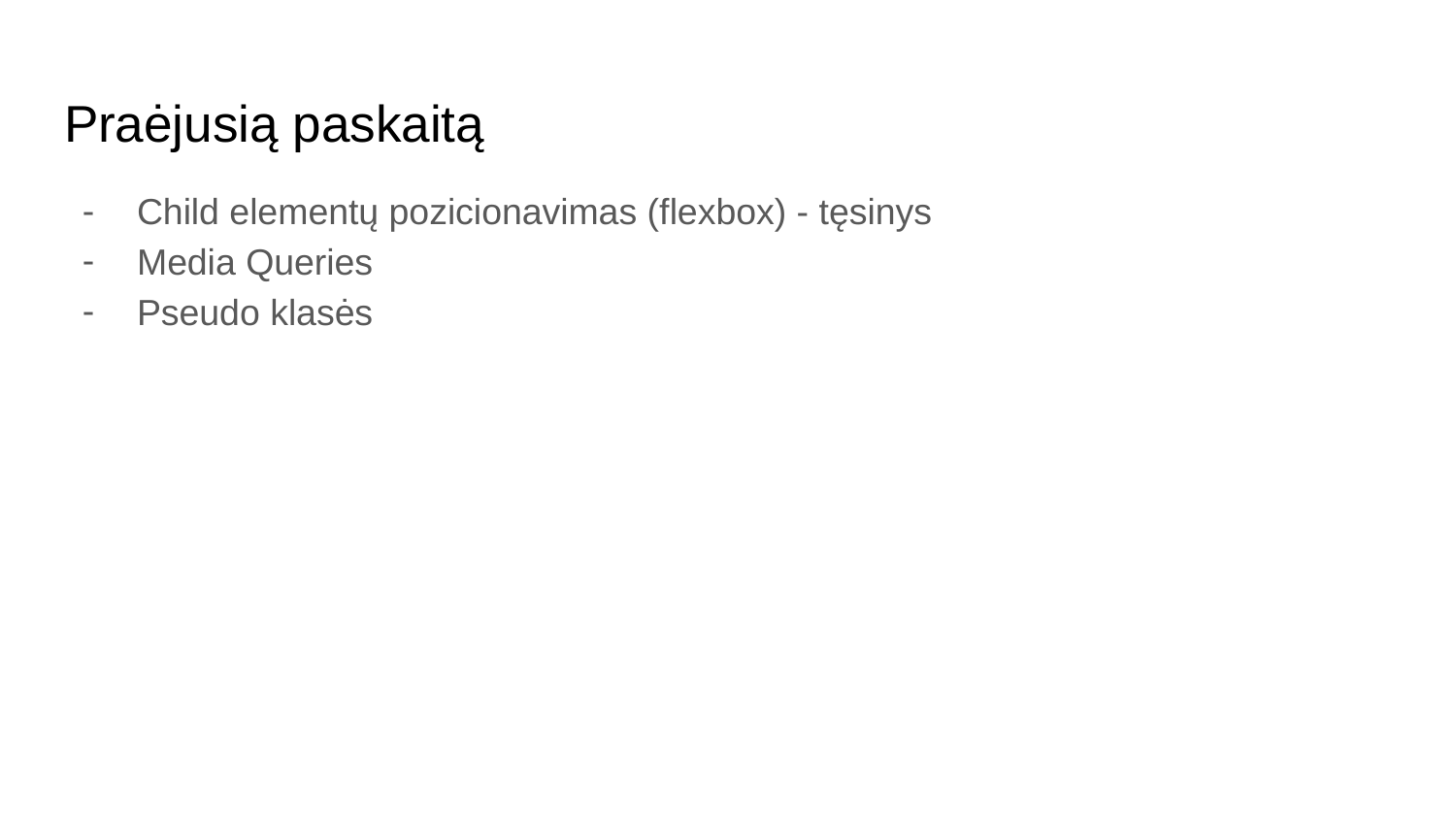

# Praėjusią paskaitą
Child elementų pozicionavimas (flexbox) - tęsinys
Media Queries
Pseudo klasės